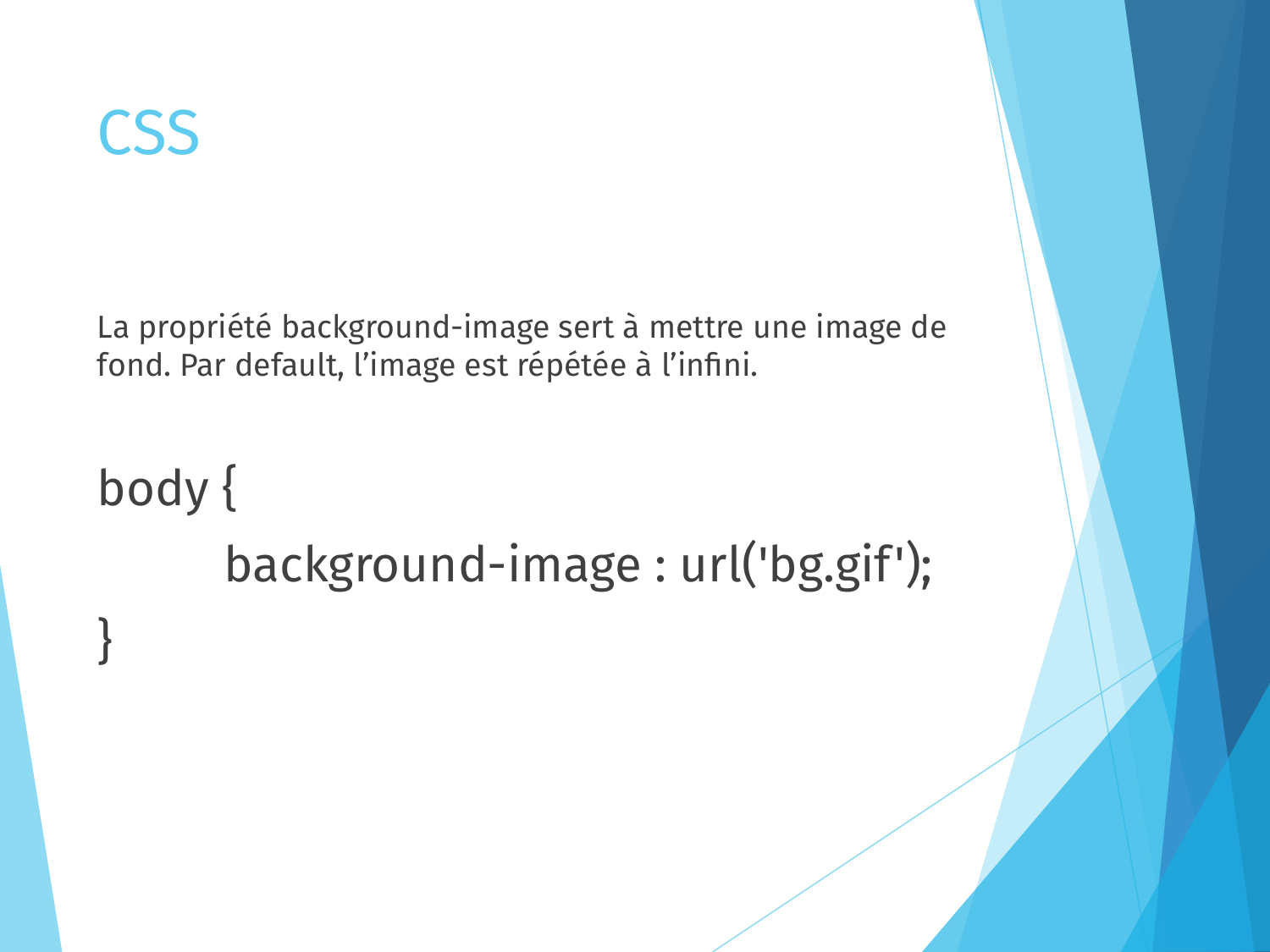

# CSS
La propriété background-image sert à mettre une image de fond. Par default, l’image est répétée à l’infini.

body {
	background-image : url('bg.gif');
}